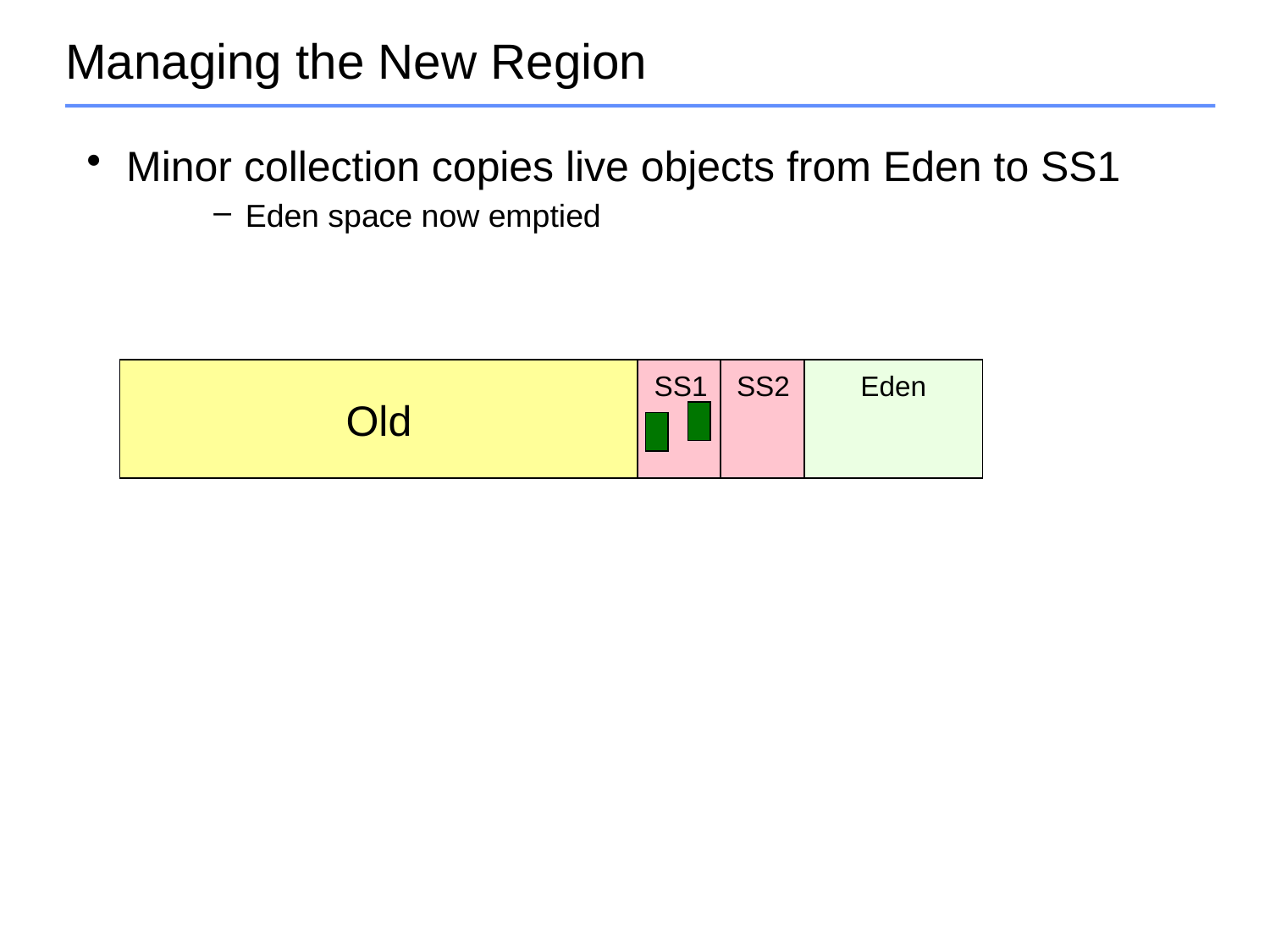

# Managing the New Region
Minor collection copies live objects from Eden to SS1
Eden space now emptied
Old
SS1

SS2

Eden